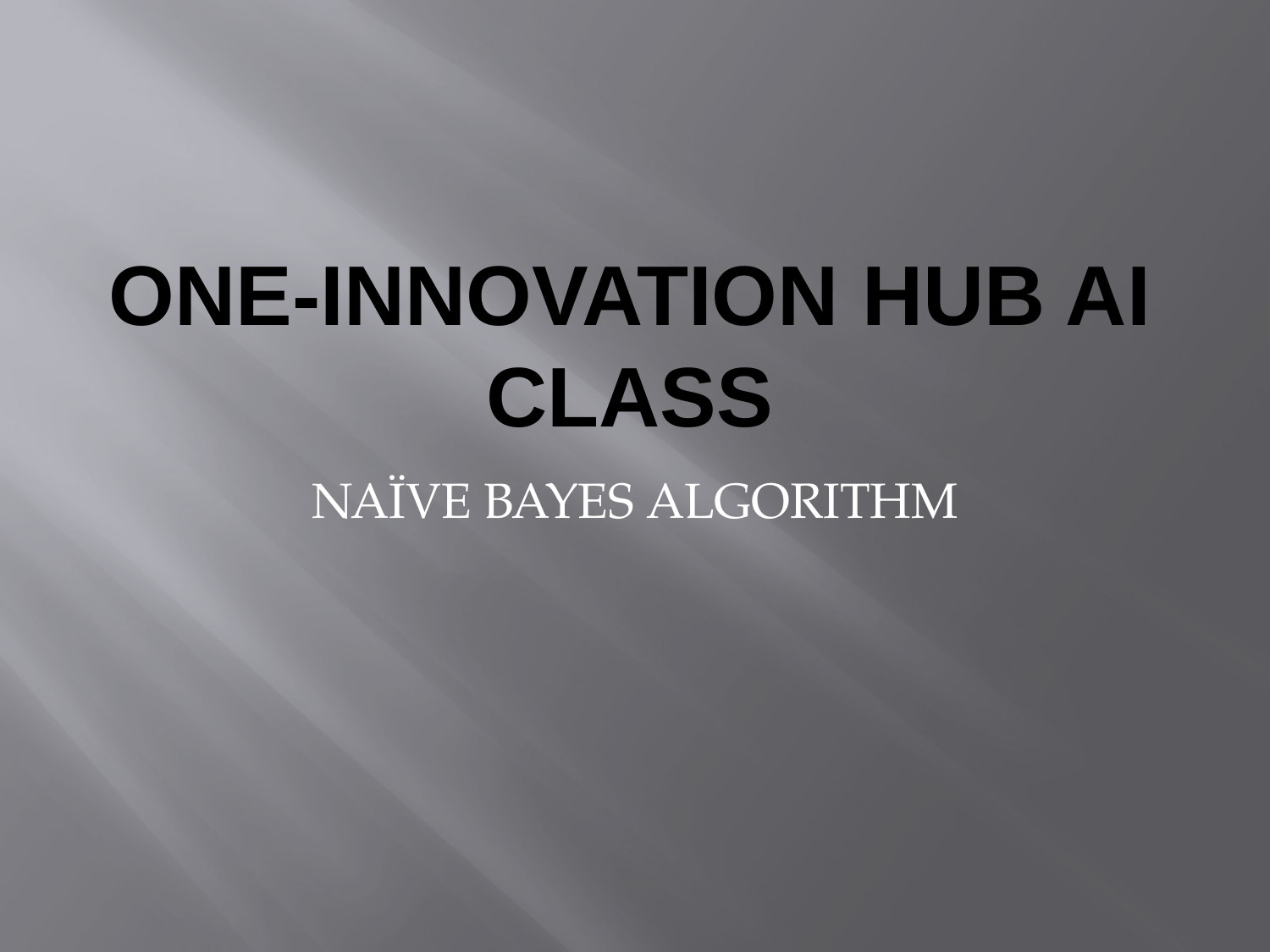

# ONE-INNOVATION HUB AI CLASS
NAÏVE BAYES ALGORITHM